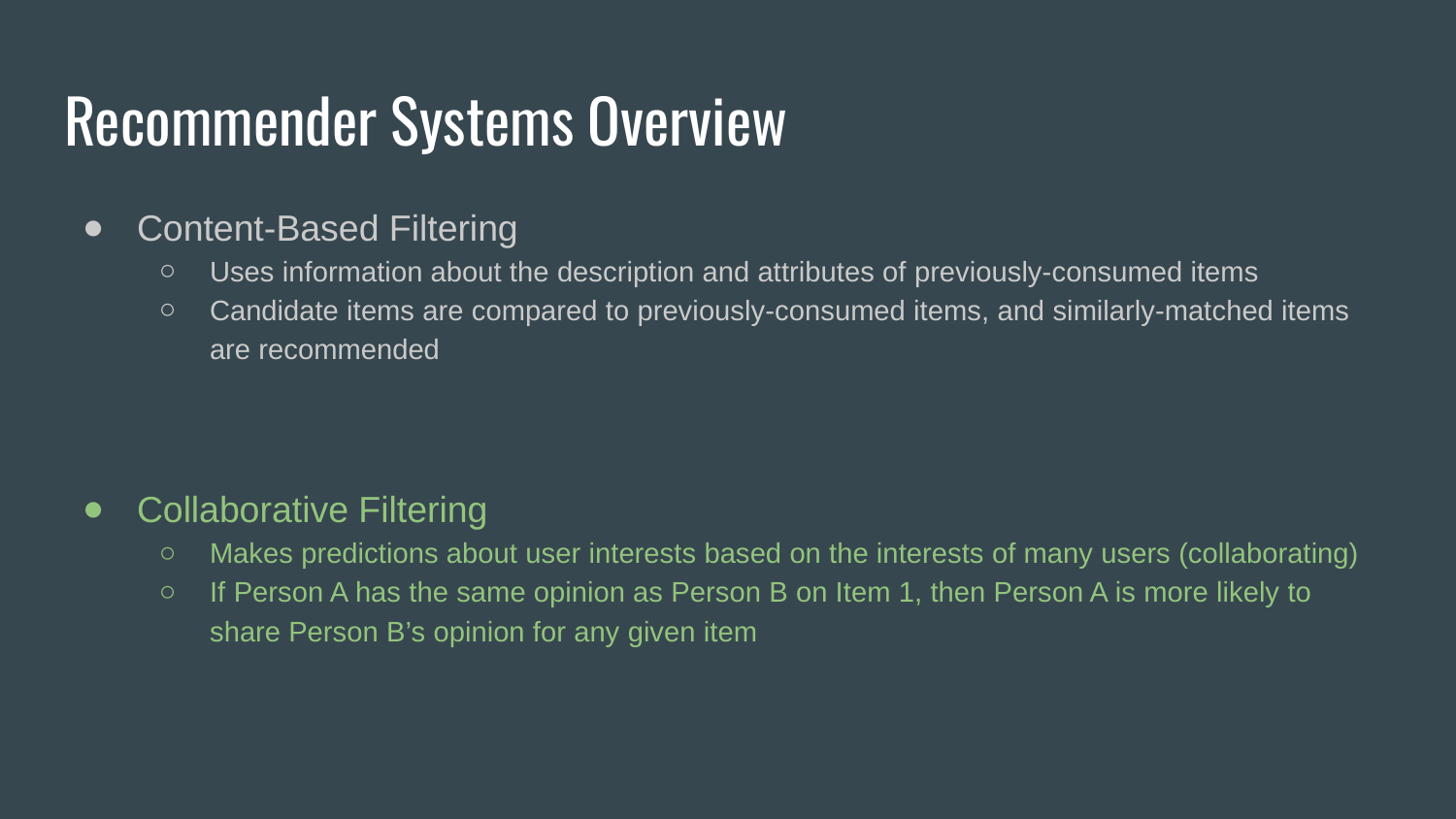

# Recommender Systems Overview
Content-Based Filtering
Uses information about the description and attributes of previously-consumed items
Candidate items are compared to previously-consumed items, and similarly-matched items are recommended

Collaborative Filtering
Makes predictions about user interests based on the interests of many users (collaborating)
If Person A has the same opinion as Person B on Item 1, then Person A is more likely to share Person B’s opinion for any given item